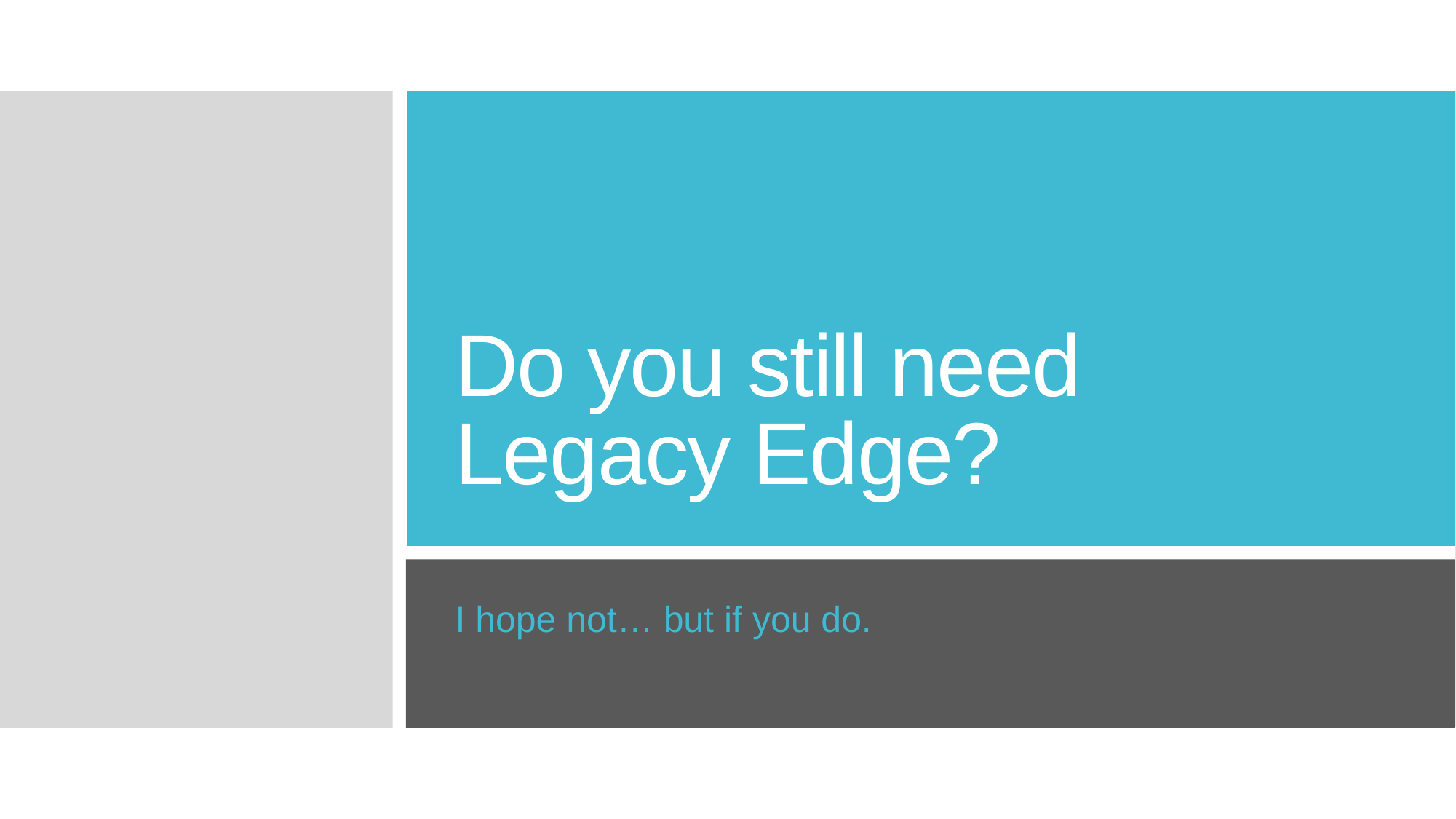

# Do you still need Legacy Edge?

I hope not… but if you do.